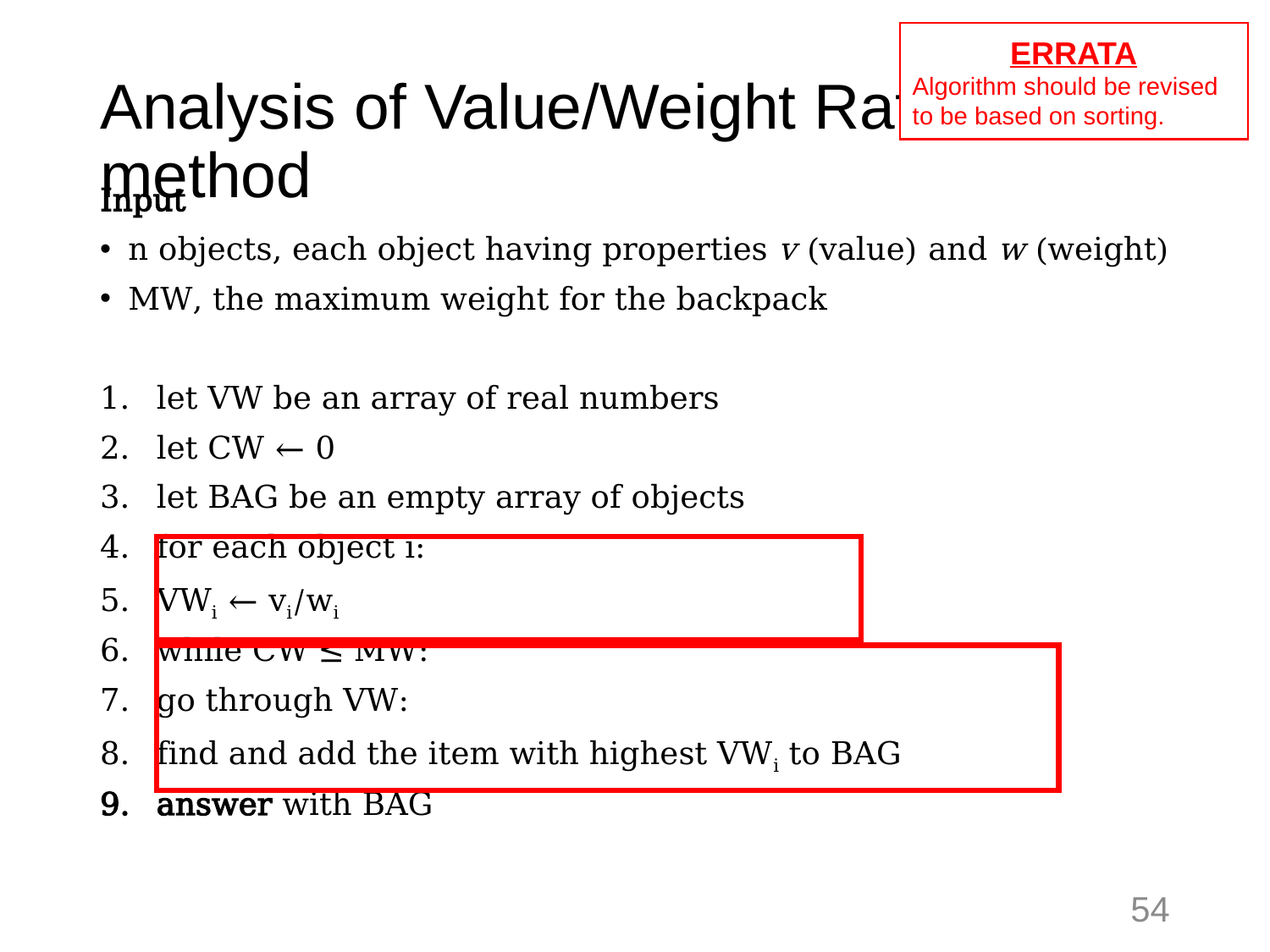

ERRATA
Algorithm should be revised to be based on sorting.
# Analysis of Value/Weight Ratio method
Input
n objects, each object having properties v (value) and w (weight)
MW, the maximum weight for the backpack

let VW be an array of real numbers
let CW ← 0
let BAG be an empty array of objects
for each object i:
	VWi ← vi/wi
while CW ≤ MW:
	go through VW:
		find and add the item with highest VWi to BAG
answer with BAG

54